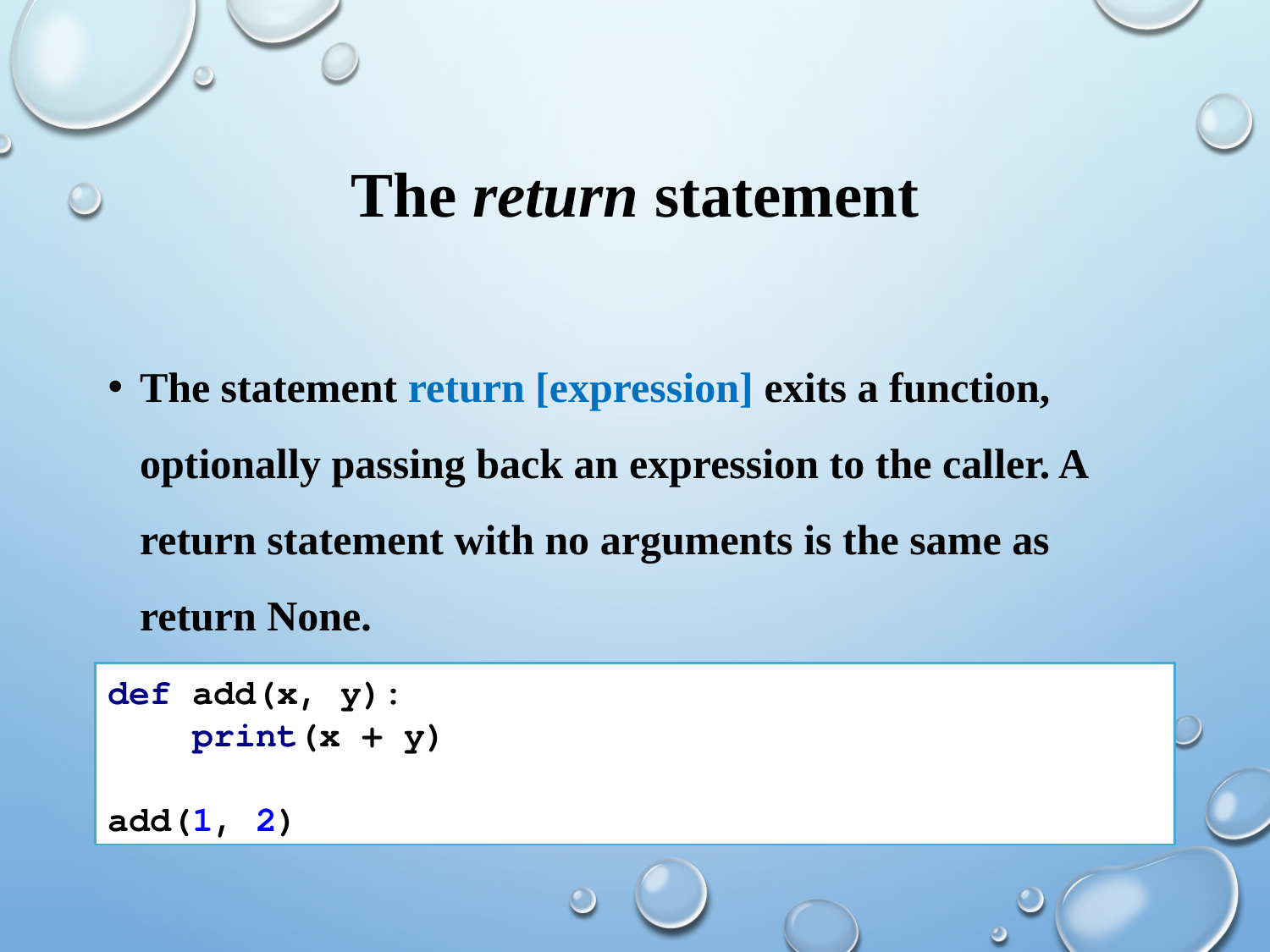

# The return statement
The statement return [expression] exits a function, optionally passing back an expression to the caller. A return statement with no arguments is the same as return None.
def add(x, y):
    print(x + y)
add(1, 2)